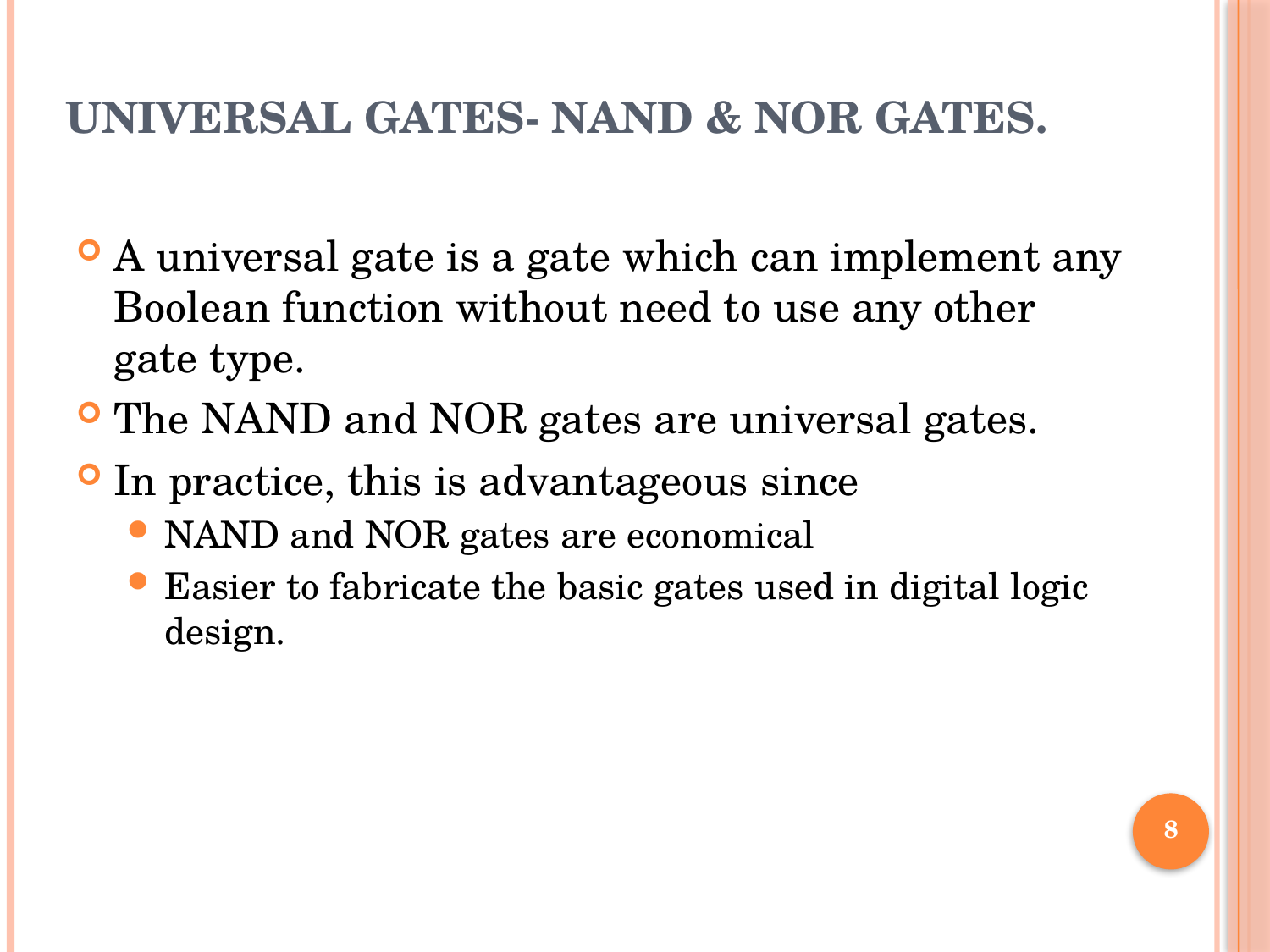

# Universal gates- NAND & NOR gates.
A universal gate is a gate which can implement any Boolean function without need to use any other gate type.
The NAND and NOR gates are universal gates.
In practice, this is advantageous since
NAND and NOR gates are economical
Easier to fabricate the basic gates used in digital logic design.
8